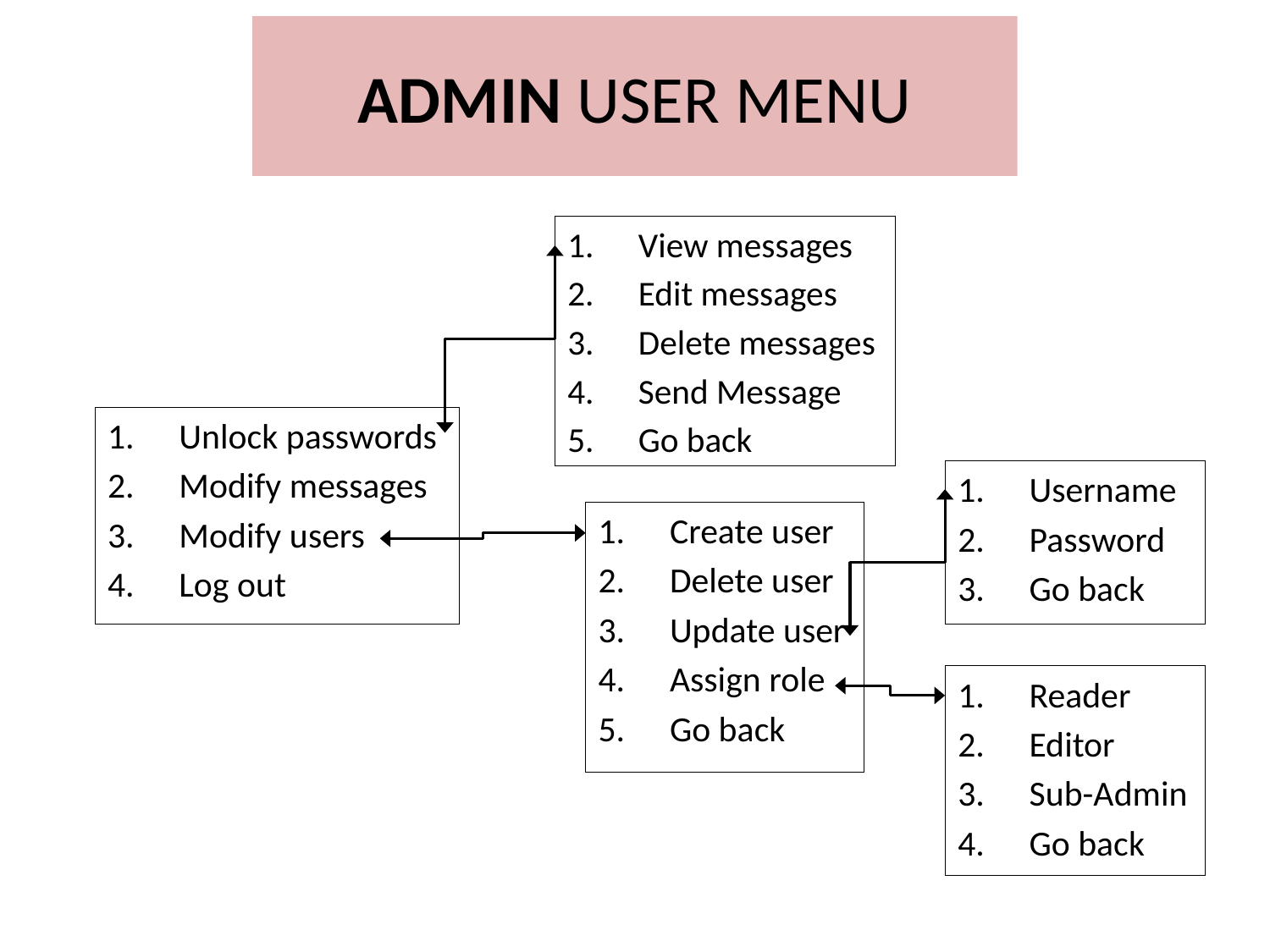

ADMIN USER MENU
View messages
Edit messages
Delete messages
Send Message
Go back

Unlock passwords
Modify messages
Modify users
Log out

Username
Password
Go back

Create user
Delete user
Update user
Assign role
Go back

Reader
Editor
Sub-Admin
Go back